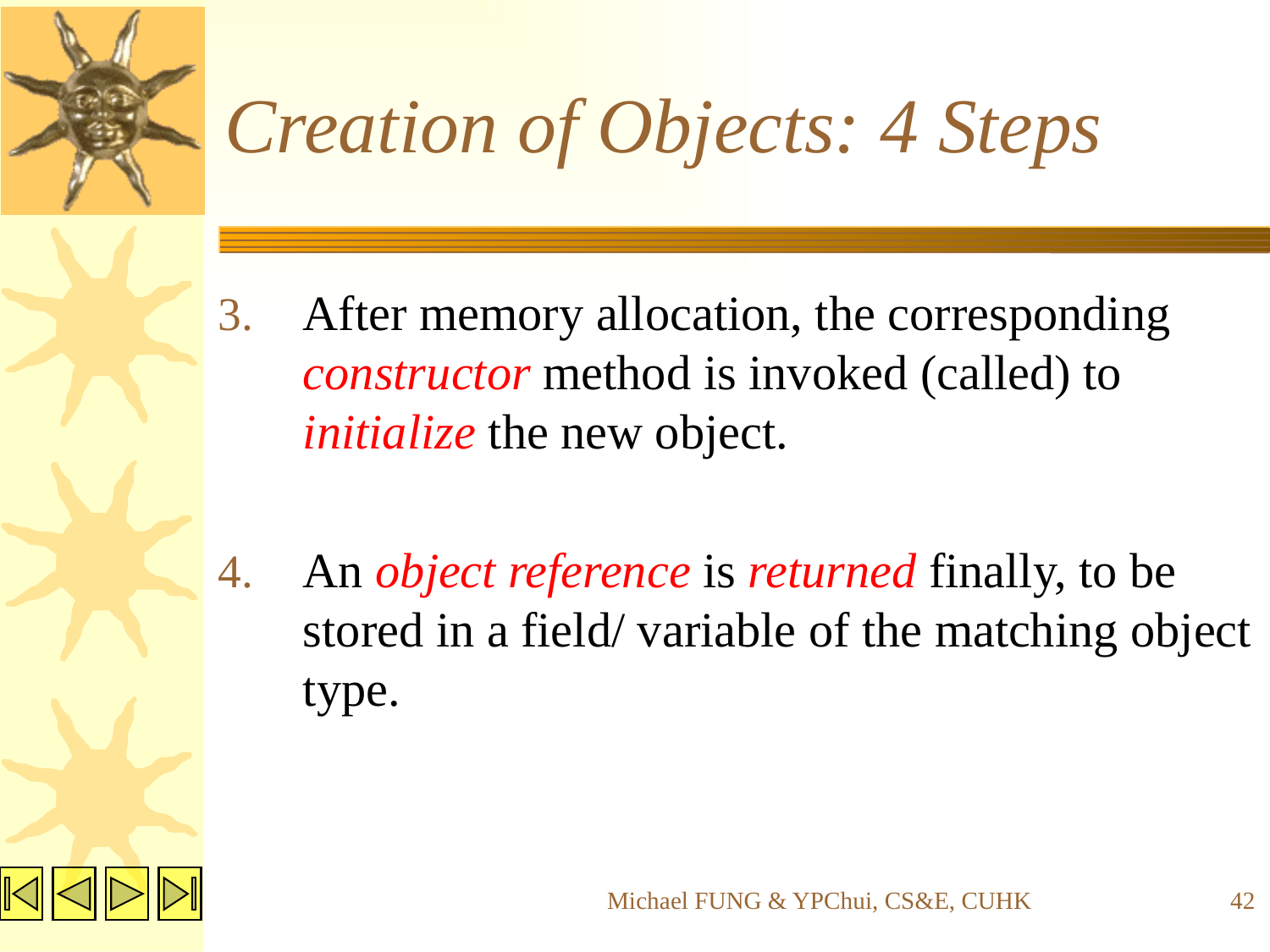

# Creation of Objects: 4 Steps
After memory allocation, the corresponding constructor method is invoked (called) to initialize the new object.

An object reference is returned finally, to be stored in a field/ variable of the matching object type.
Michael FUNG & YPChui, CS&E, CUHK
42